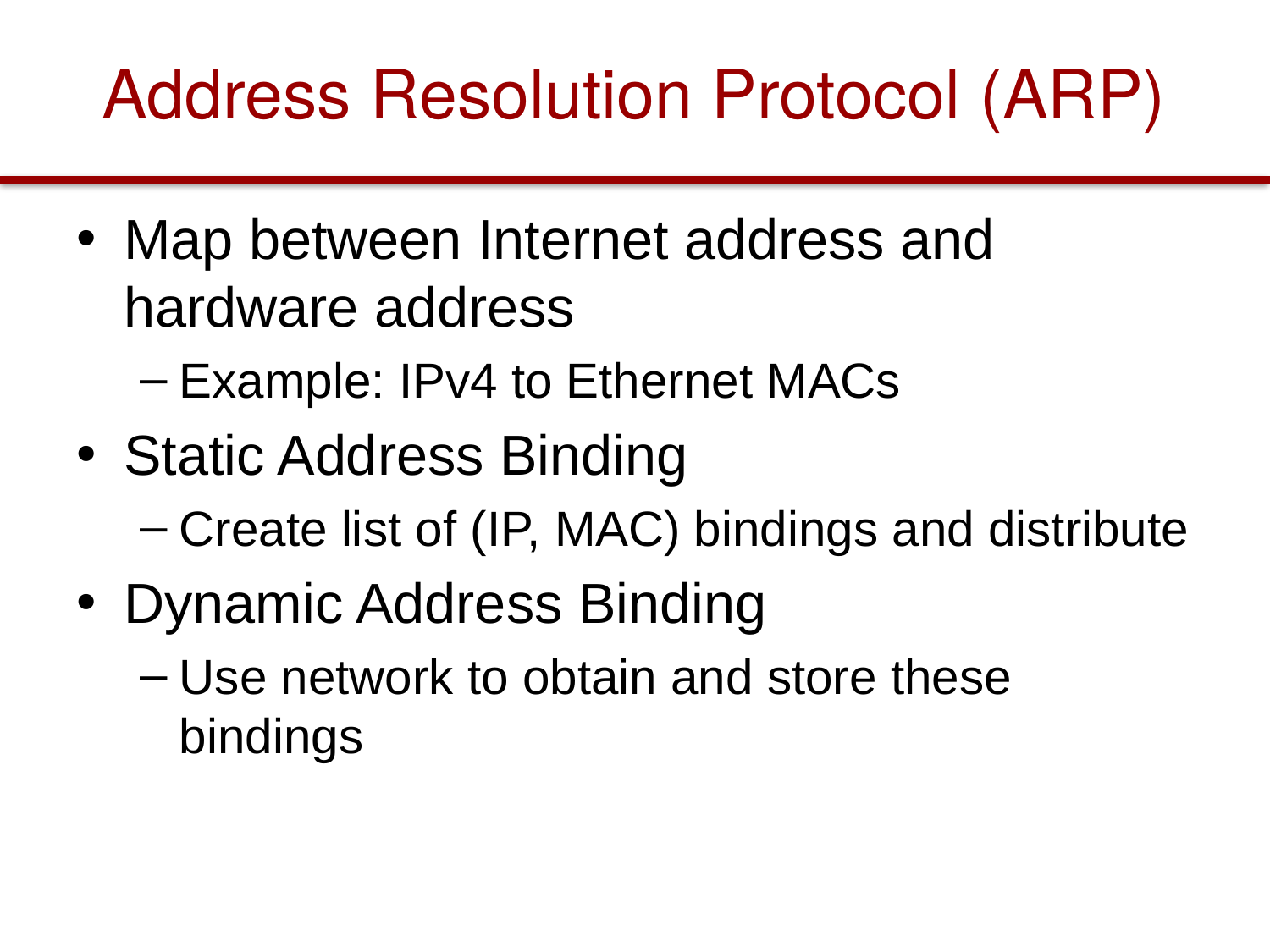

# Address Resolution Protocol (ARP)
Map between Internet address and hardware address
Example: IPv4 to Ethernet MACs
Static Address Binding
Create list of (IP, MAC) bindings and distribute
Dynamic Address Binding
Use network to obtain and store these bindings